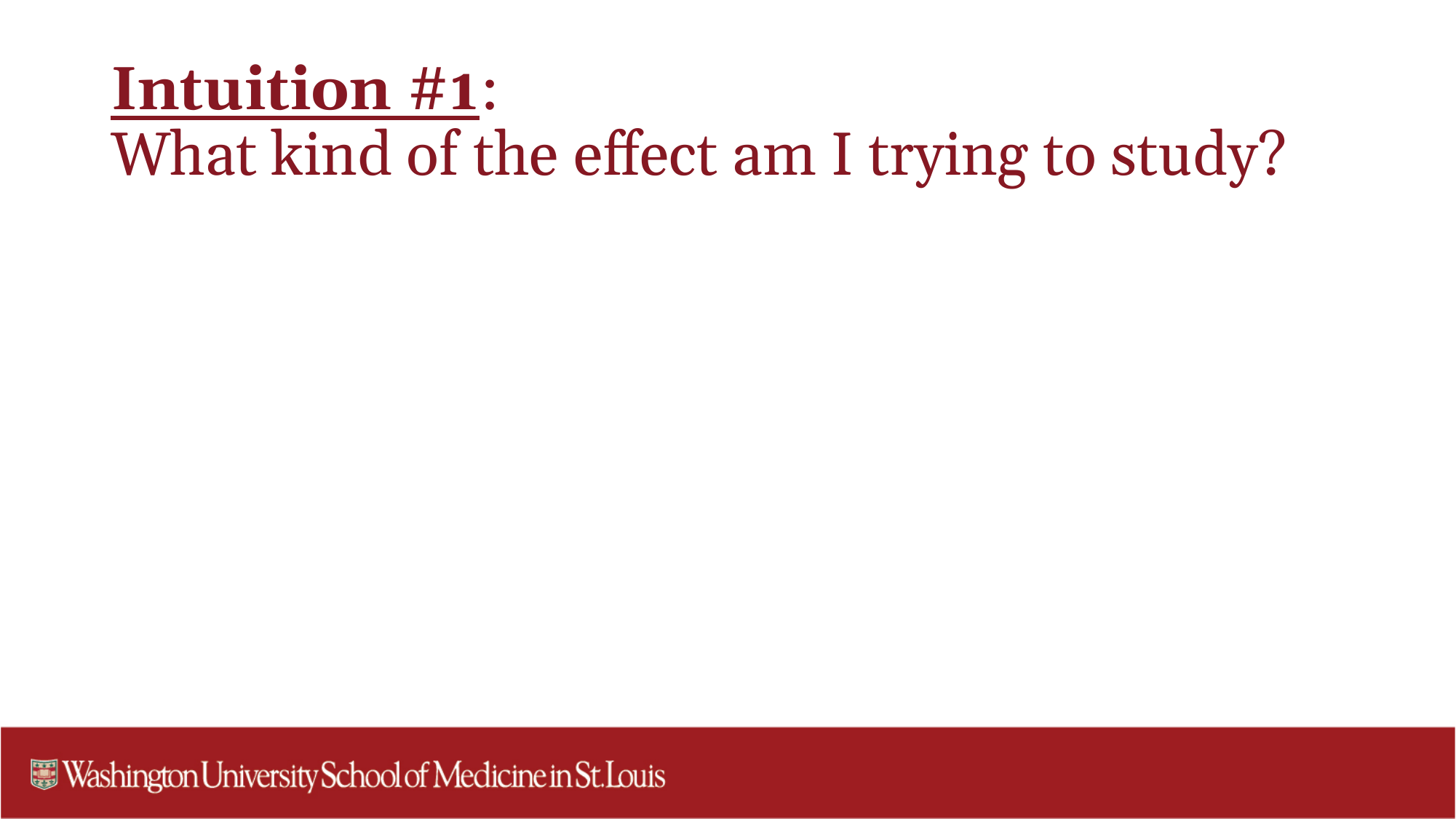

# Intuition #1: What kind of the effect am I trying to study?